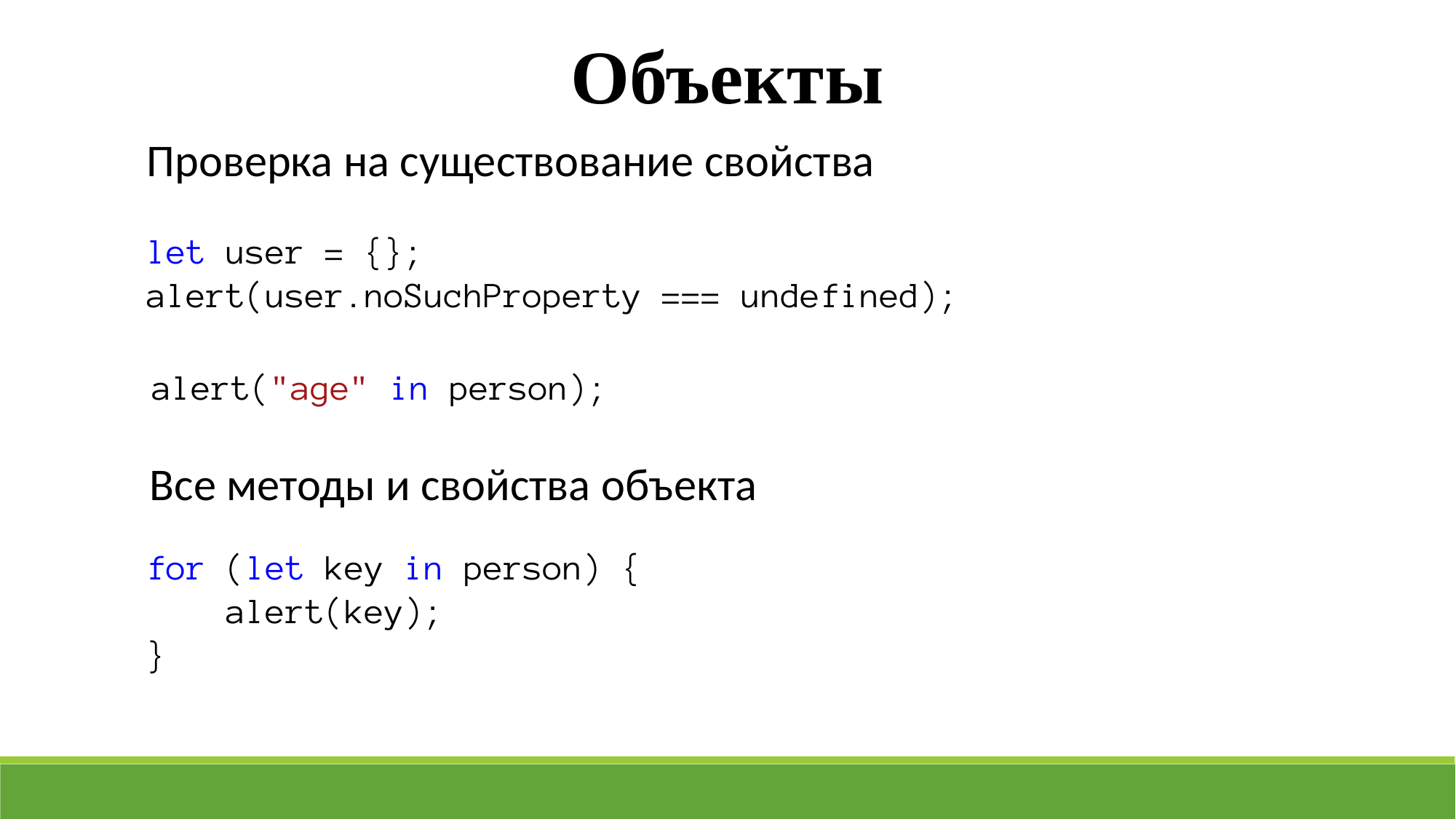

Объекты
Проверка на существование свойства
let user = {};
alert(user.noSuchProperty === undefined);
alert("age" in person);
Все методы и свойства объекта
for (let key in person) {
    alert(key);
}